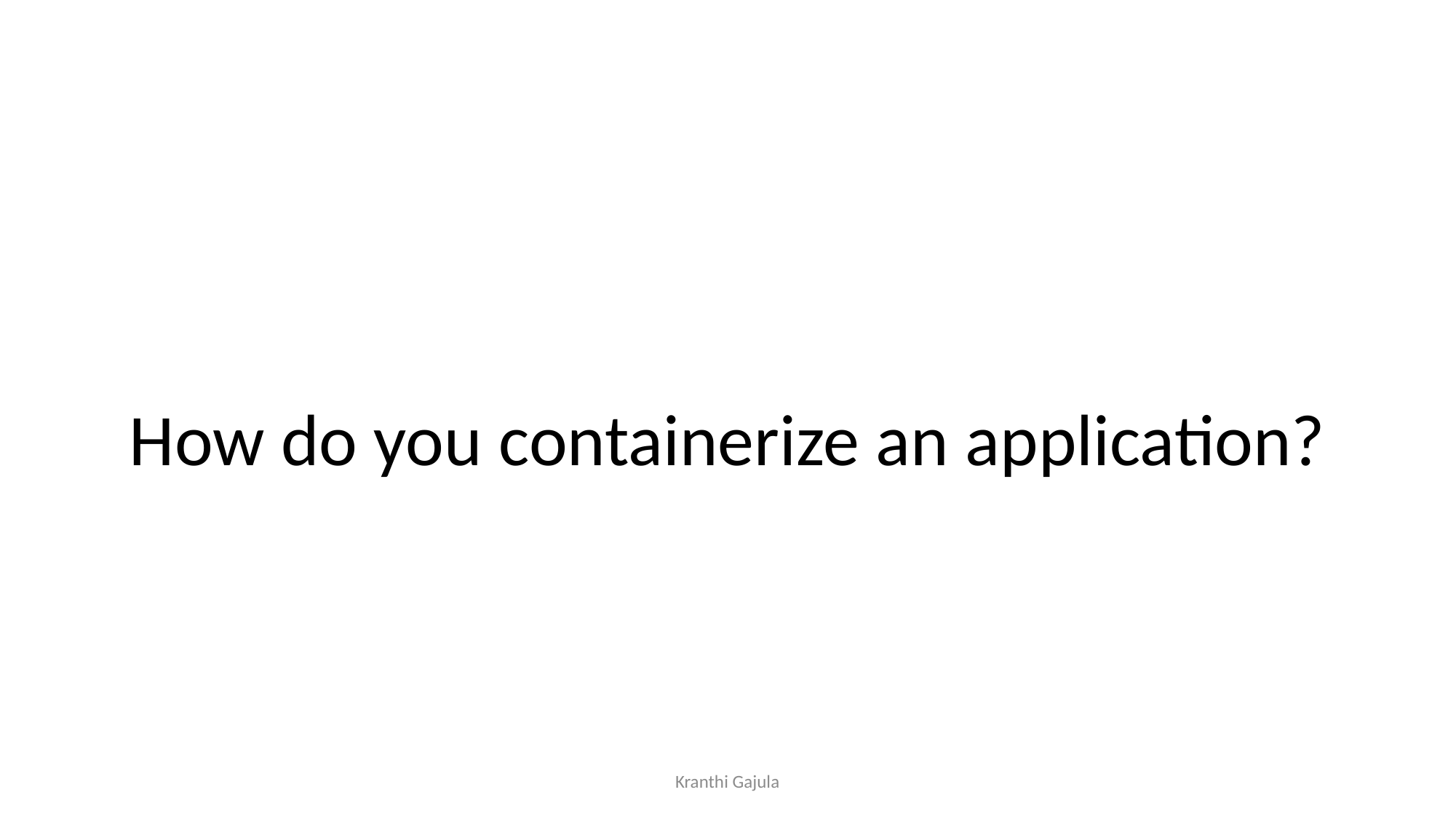

How do you containerize an application?
Kranthi Gajula